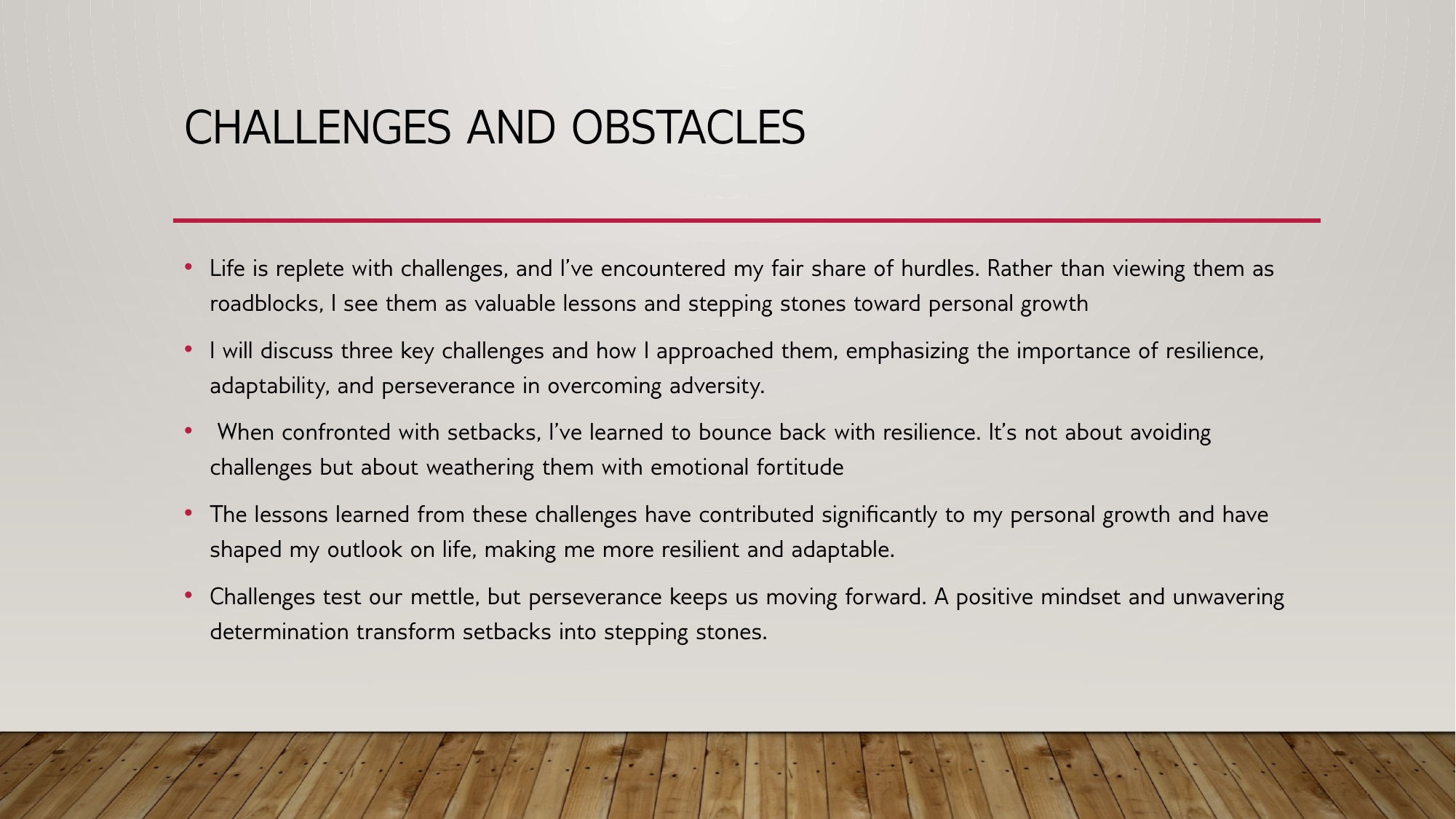

# Challenges and obstacles
Life is replete with challenges, and I’ve encountered my fair share of hurdles. Rather than viewing them as roadblocks, I see them as valuable lessons and stepping stones toward personal growth
I will discuss three key challenges and how I approached them, emphasizing the importance of resilience, adaptability, and perseverance in overcoming adversity.
 When confronted with setbacks, I’ve learned to bounce back with resilience. It’s not about avoiding challenges but about weathering them with emotional fortitude
The lessons learned from these challenges have contributed significantly to my personal growth and have shaped my outlook on life, making me more resilient and adaptable.
Challenges test our mettle, but perseverance keeps us moving forward. A positive mindset and unwavering determination transform setbacks into stepping stones.